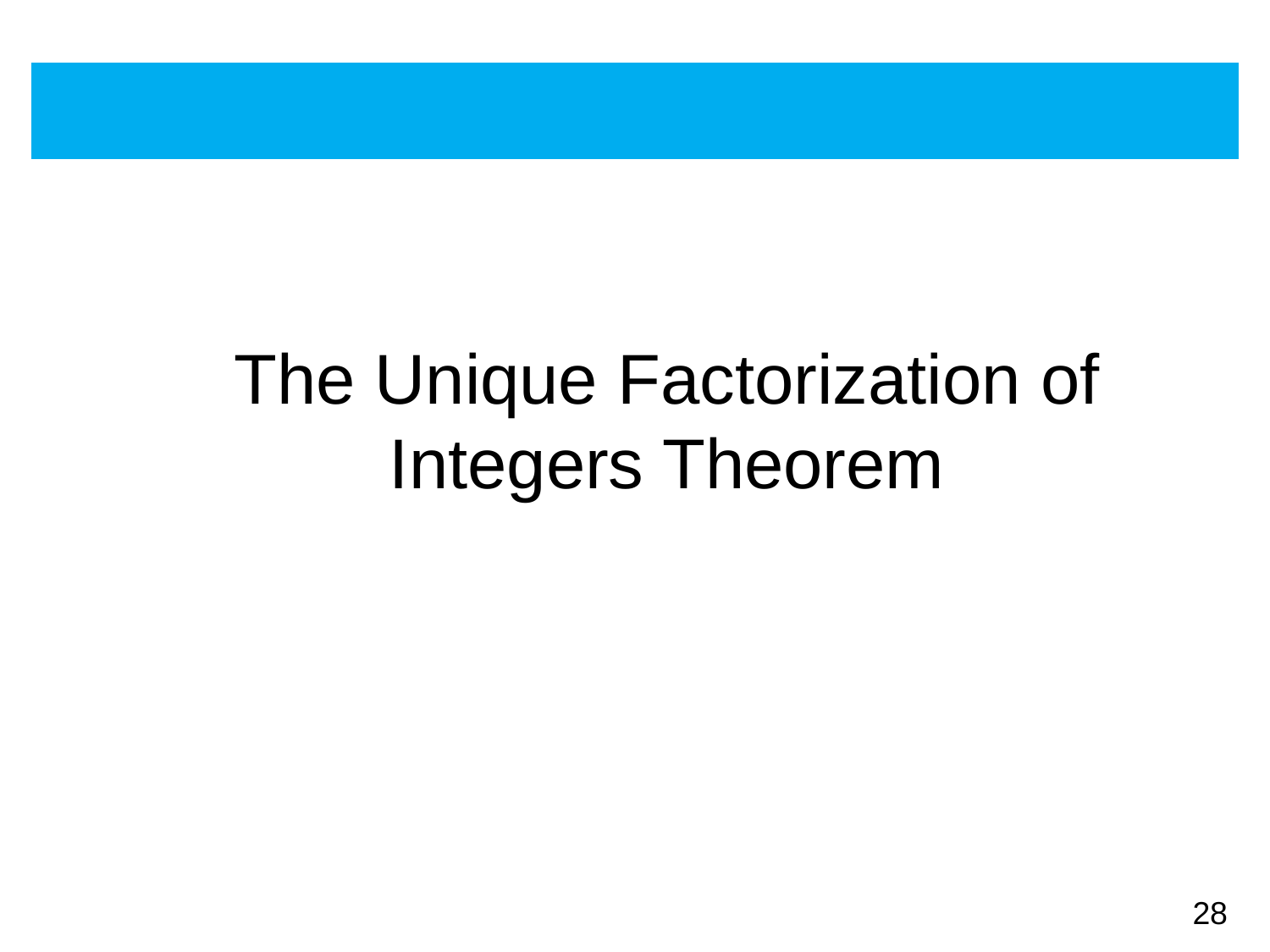

# The Unique Factorization of Integers Theorem